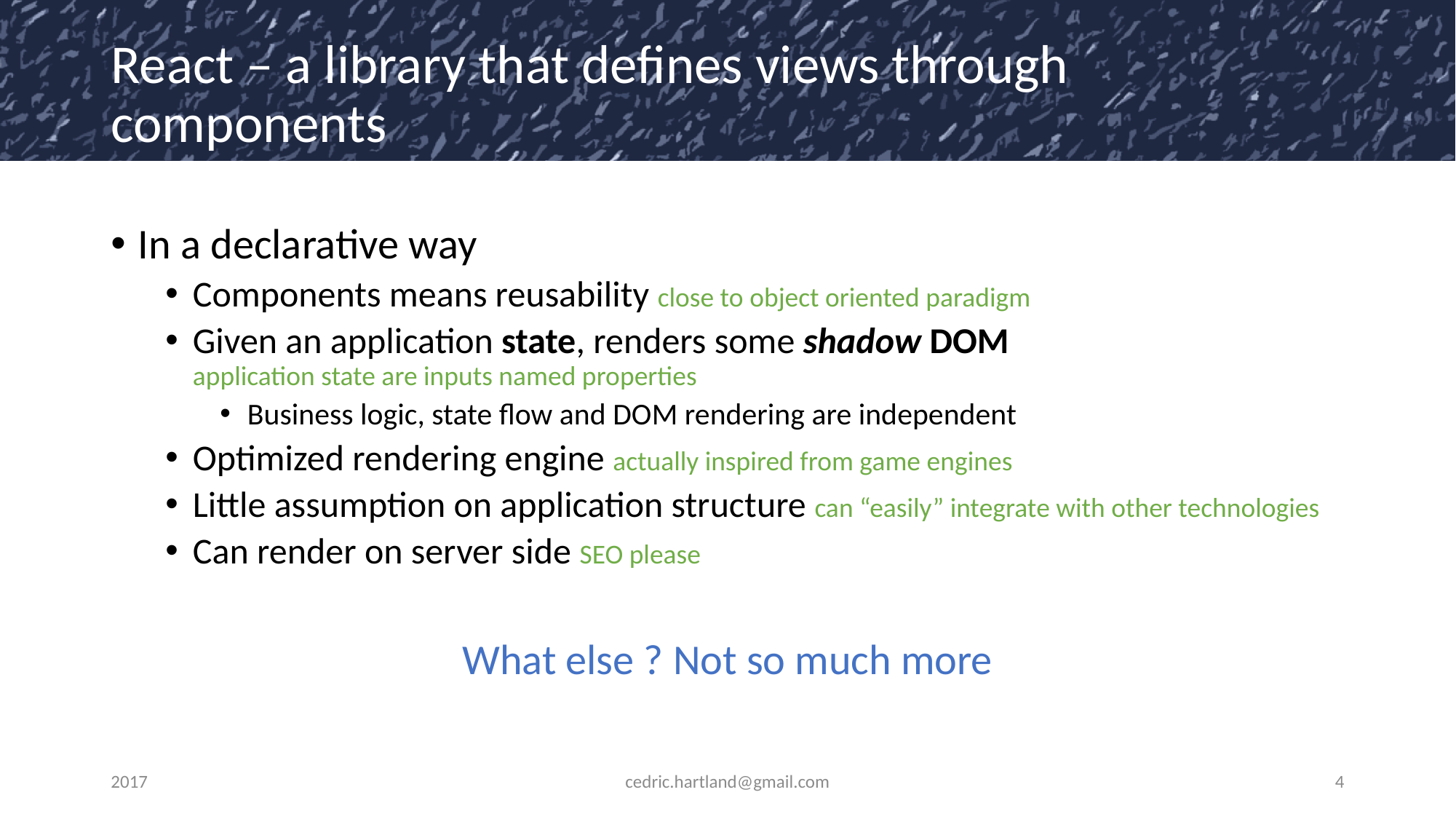

# React – a library that defines views through components
In a declarative way
Components means reusability close to object oriented paradigm
Given an application state, renders some shadow DOM
application state are inputs named properties
Business logic, state flow and DOM rendering are independent
Optimized rendering engine actually inspired from game engines
Little assumption on application structure can “easily” integrate with other technologies
Can render on server side SEO please

What else ? Not so much more
2017
cedric.hartland@gmail.com
4